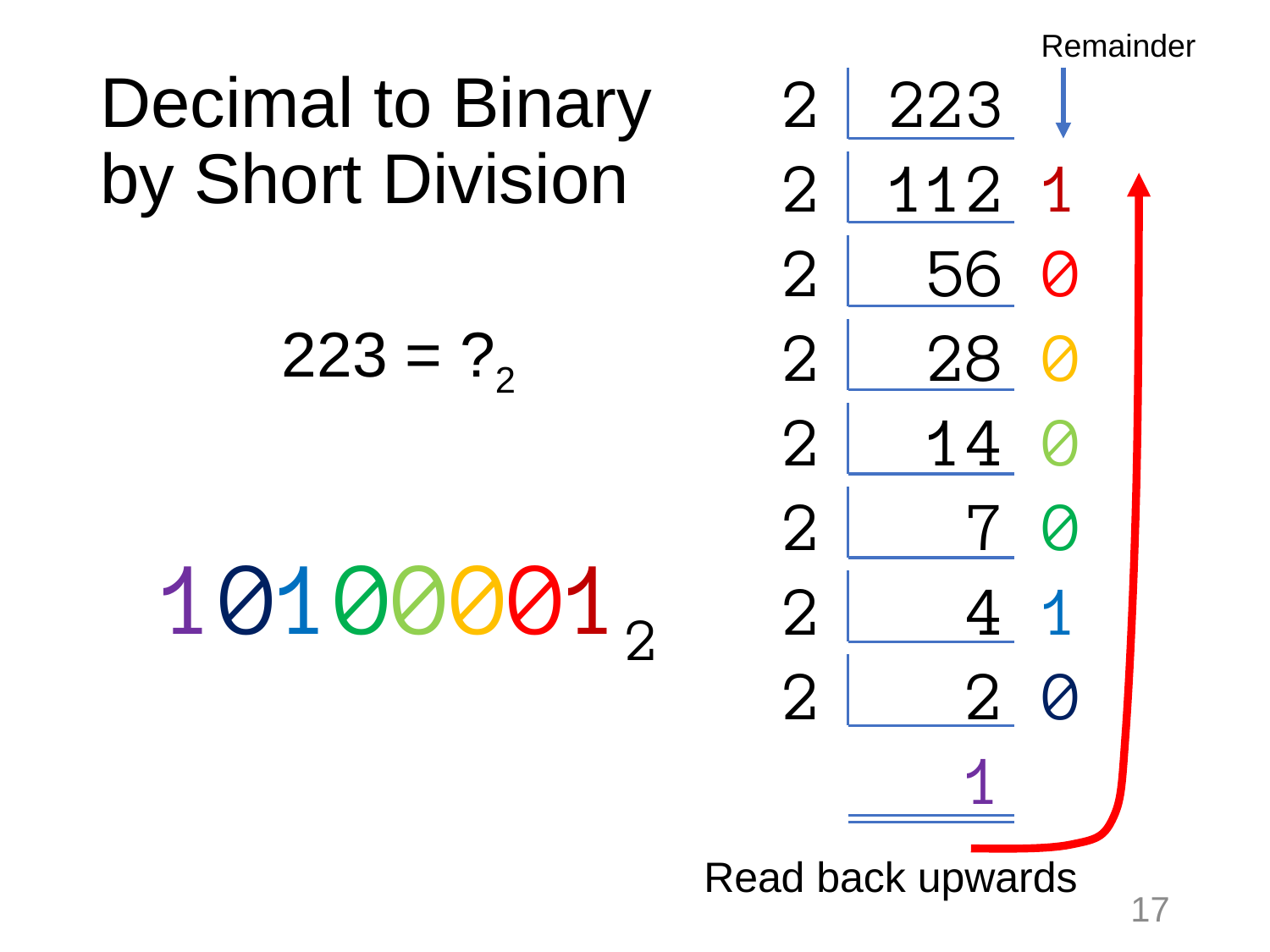

Remainder
# Decimal to Binary by Short Division
2
2
2
2
2
2
2
2
223
112 1
56 0
28 0
14 0
7 0
4 1
2 0
1

Read back upwards
223 = ?2
101000012
17